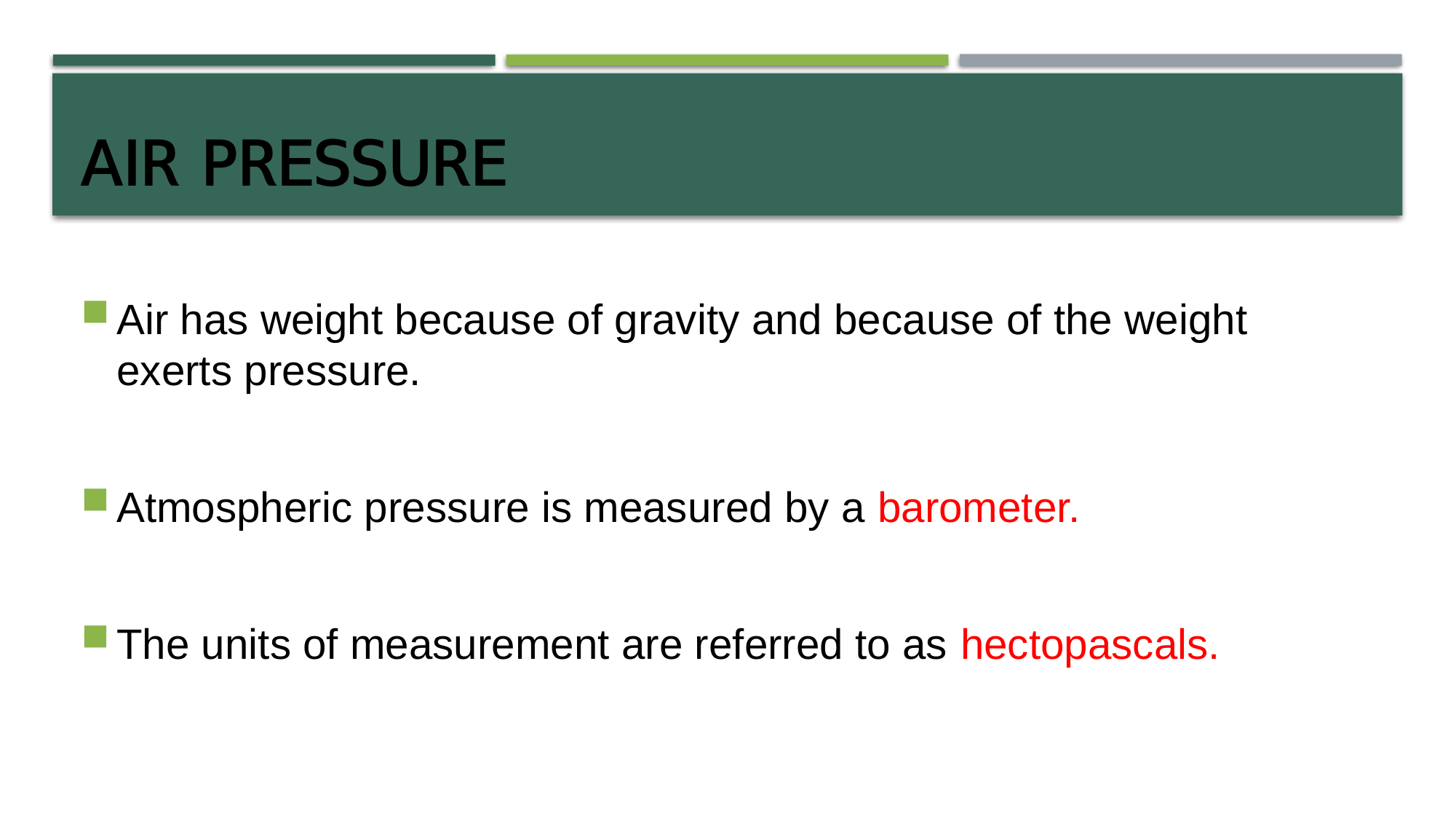

# Air PRESSURE
Air has weight because of gravity and because of the weight exerts pressure.

Atmospheric pressure is measured by a barometer.

The units of measurement are referred to as hectopascals.